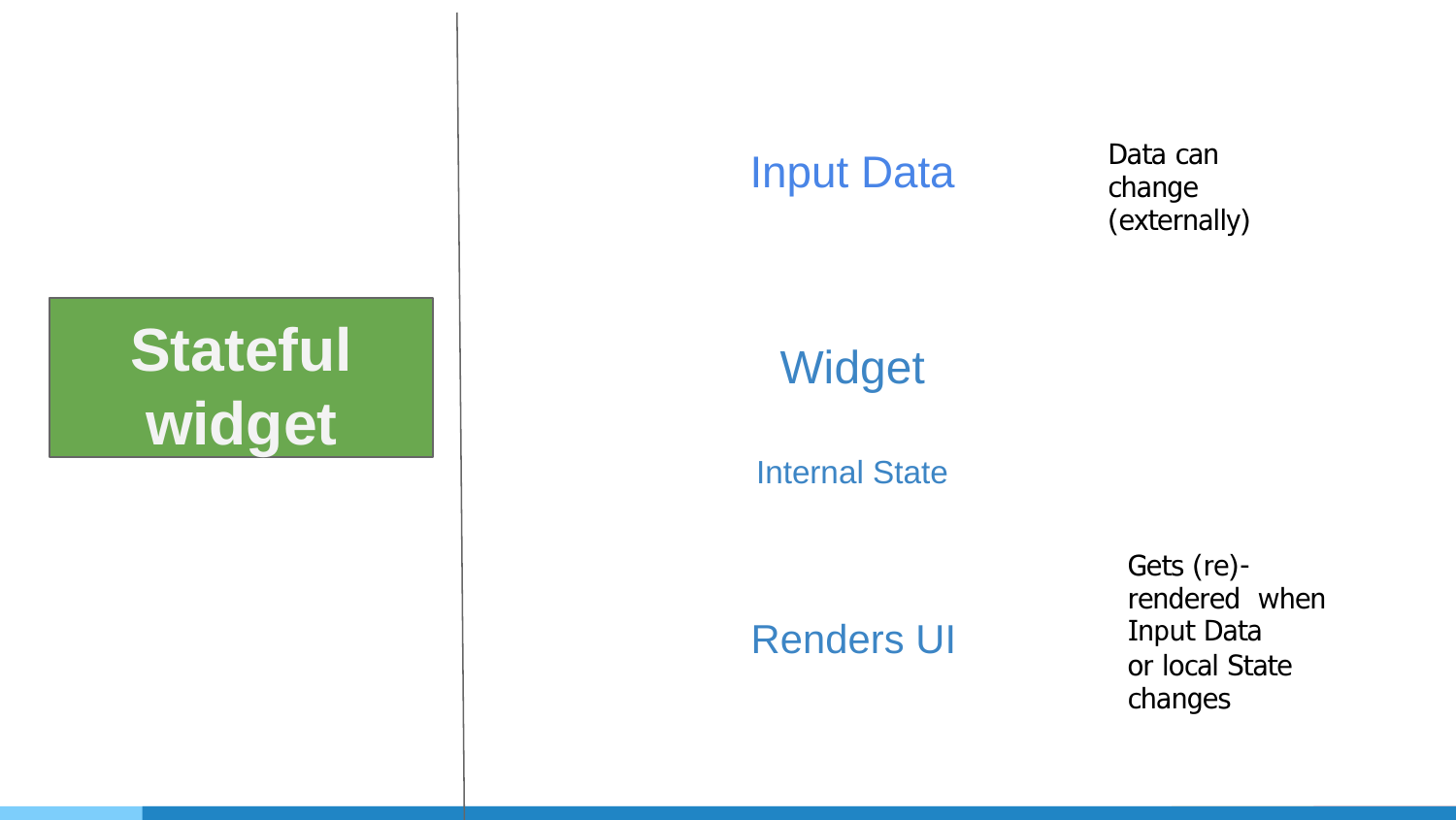

Data can change  (externally)
Input Data
Stateful  widget
Widget
Internal State
Gets (re)- rendered  when
Input Data
or local State  changes
Renders UI